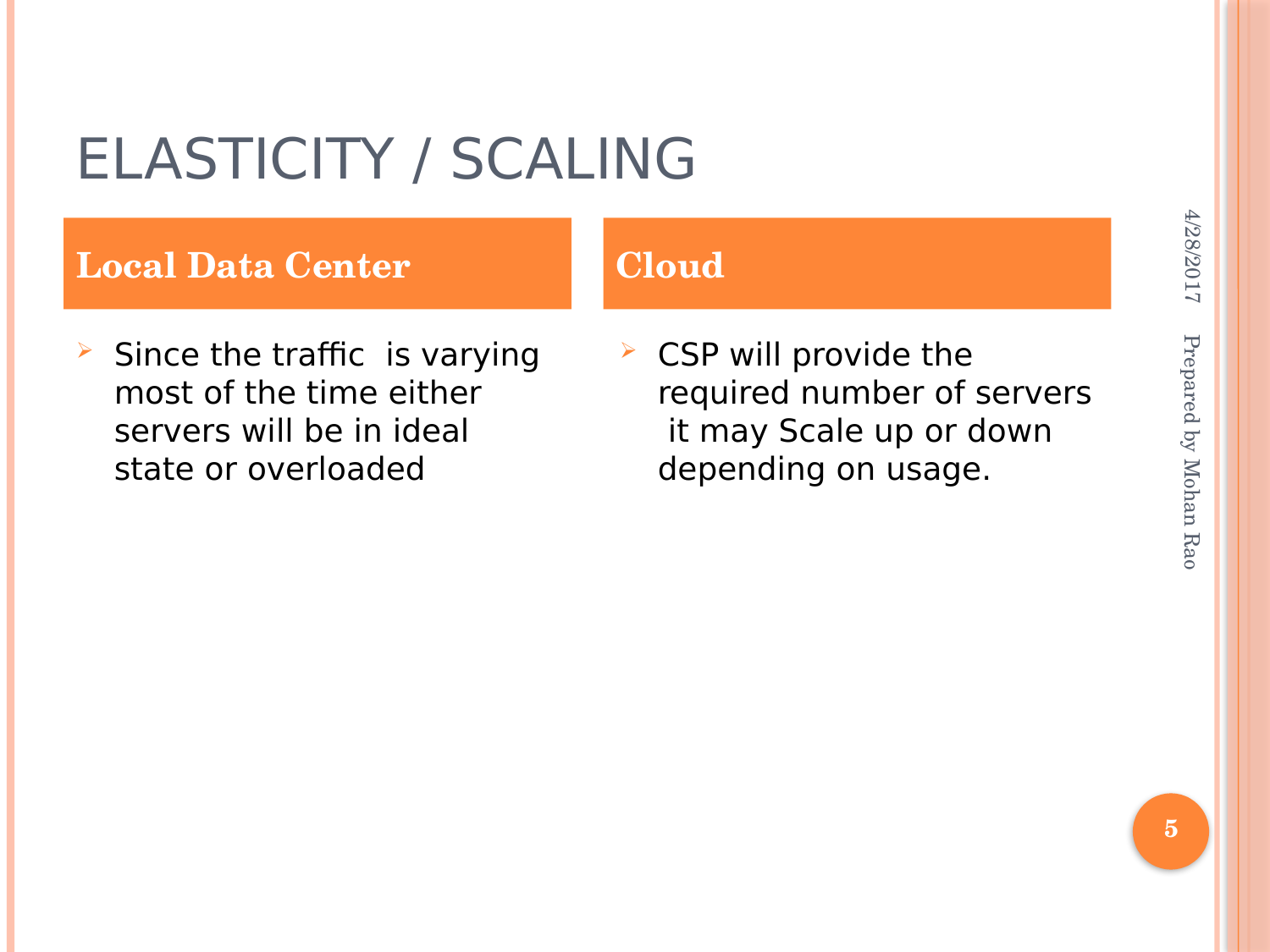

# Elasticity / scaling
4/28/2017
Local Data Center
Cloud
Since the traffic  is varying most of the time either servers will be in ideal state or overloaded

CSP will provide the required number of servers  it may Scale up or down depending on usage.
Prepared by Mohan Rao
5